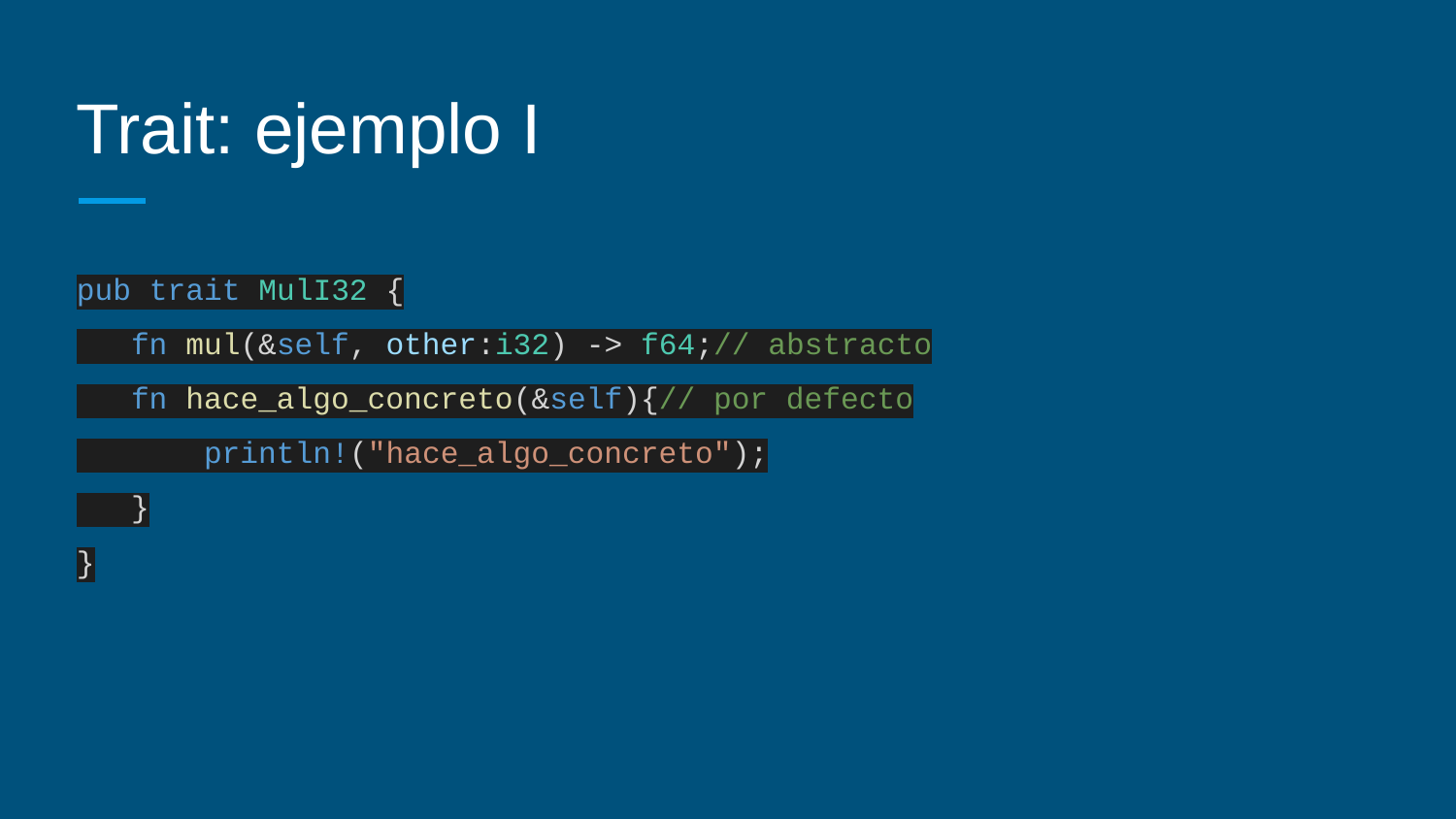

# Trait: ejemplo I
pub trait MulI32 {
   fn mul(&self, other:i32) -> f64;// abstracto
   fn hace_algo_concreto(&self){// por defecto
       println!("hace_algo_concreto");
   }
}